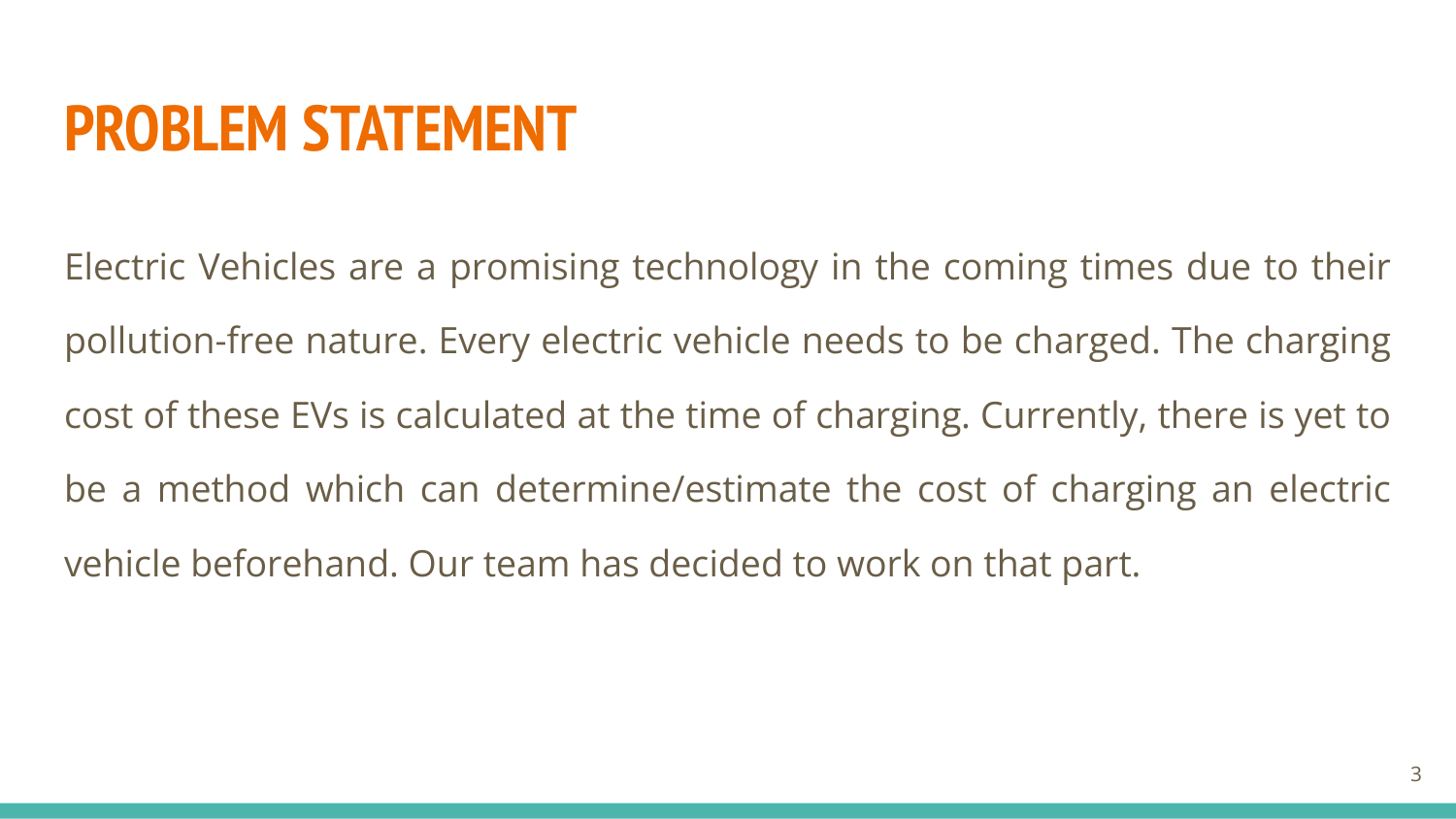

# PROBLEM STATEMENT
Electric Vehicles are a promising technology in the coming times due to their pollution-free nature. Every electric vehicle needs to be charged. The charging cost of these EVs is calculated at the time of charging. Currently, there is yet to be a method which can determine/estimate the cost of charging an electric vehicle beforehand. Our team has decided to work on that part.
3